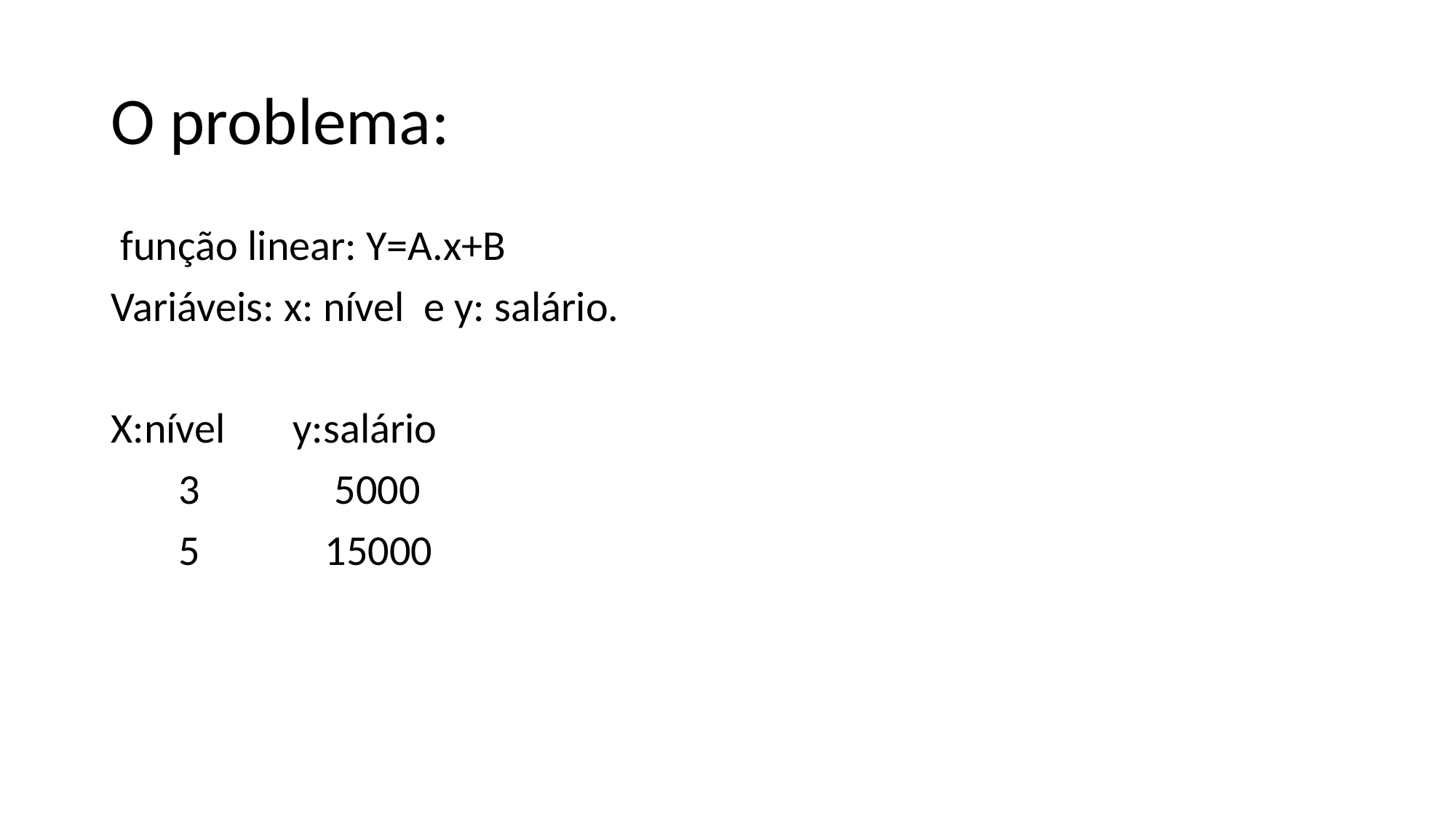

# O problema:
 função linear: Y=A.x+B
Variáveis: x: nível  e y: salário.

X:nível       y:salário
       3              5000
       5             15000